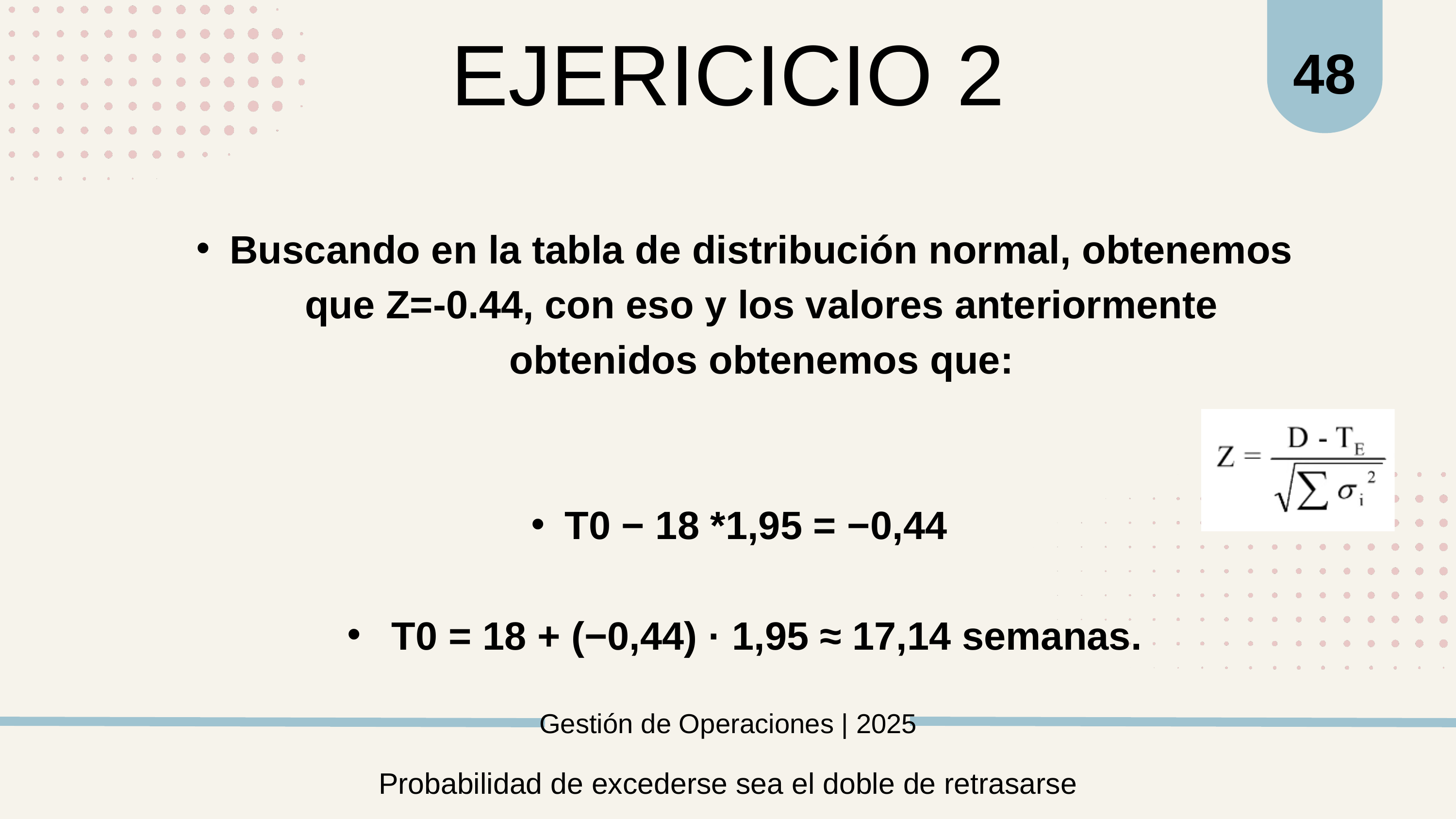

48

EJERICICIO 2
Buscando en la tabla de distribución normal, obtenemos que Z=-0.44, con eso y los valores anteriormente obtenidos obtenemos que:

T0 − 18 *1,95 = −0,44

 T0 = 18 + (−0,44) · 1,95 ≈ 17,14 semanas.

Gestión de Operaciones | 2025

Probabilidad de excederse sea el doble de retrasarse